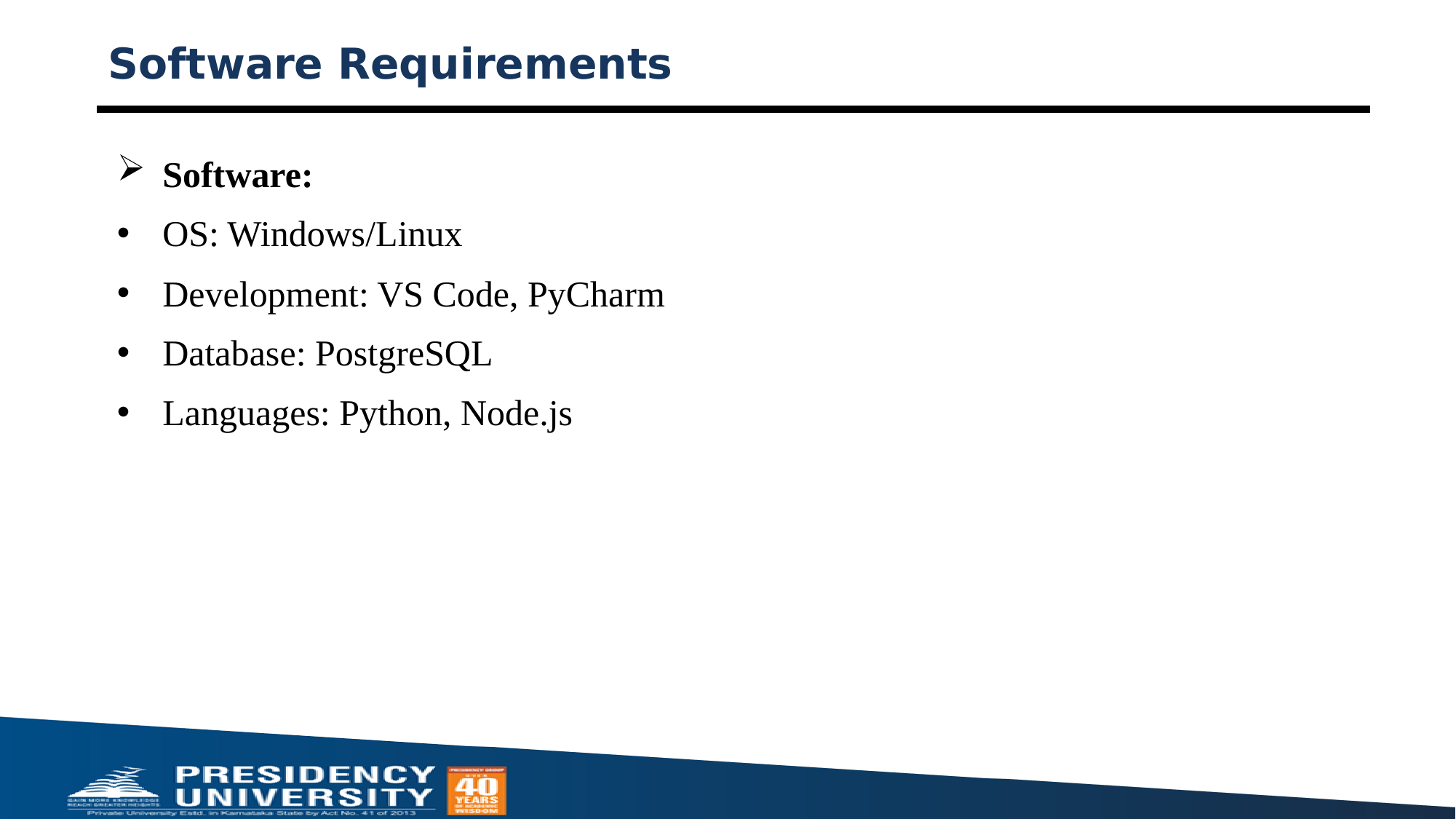

# Software Requirements
Software:
OS: Windows/Linux
Development: VS Code, PyCharm
Database: PostgreSQL
Languages: Python, Node.js